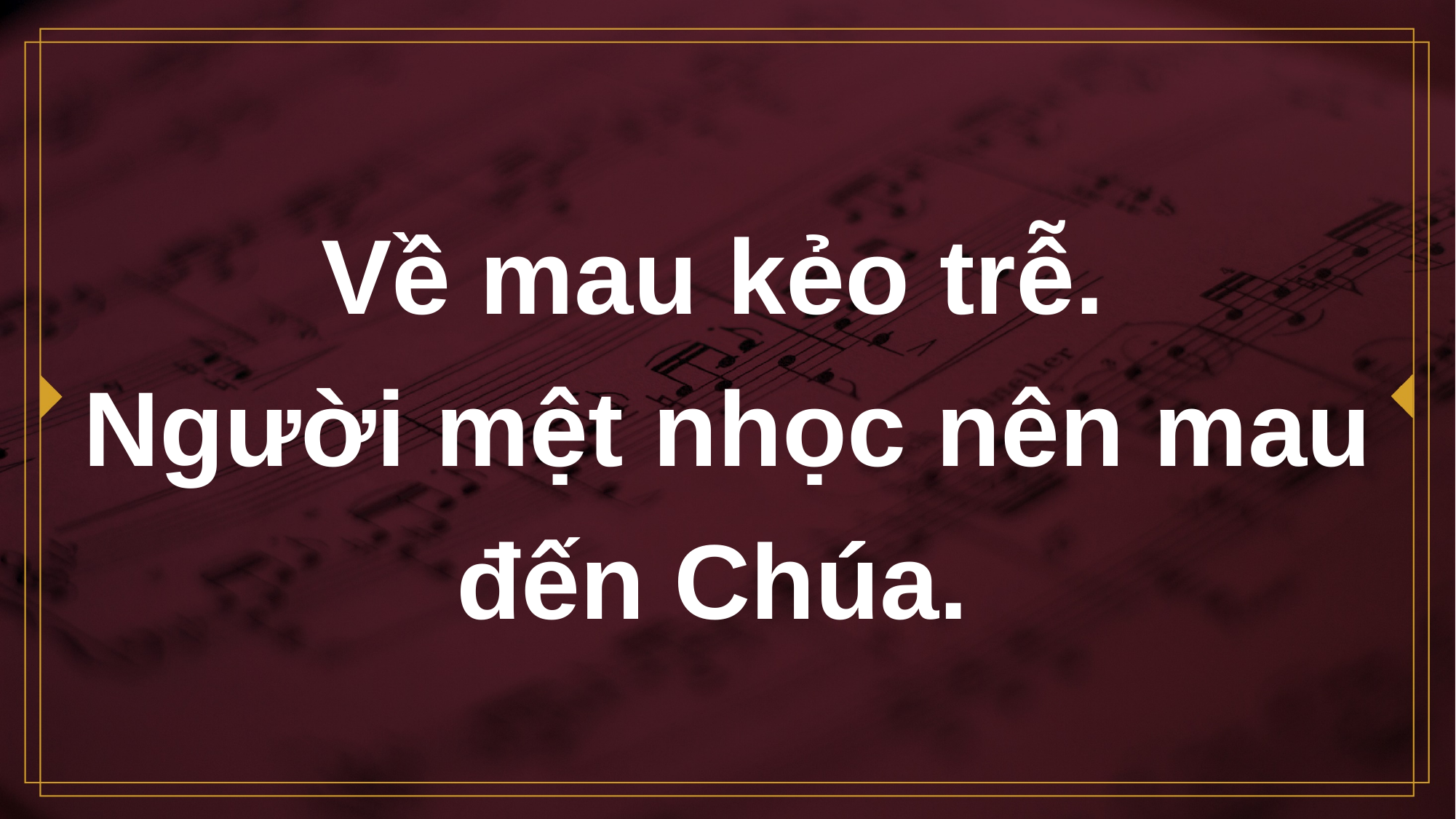

# Về mau kẻo trễ. Người mệt nhọc nên mau đến Chúa.